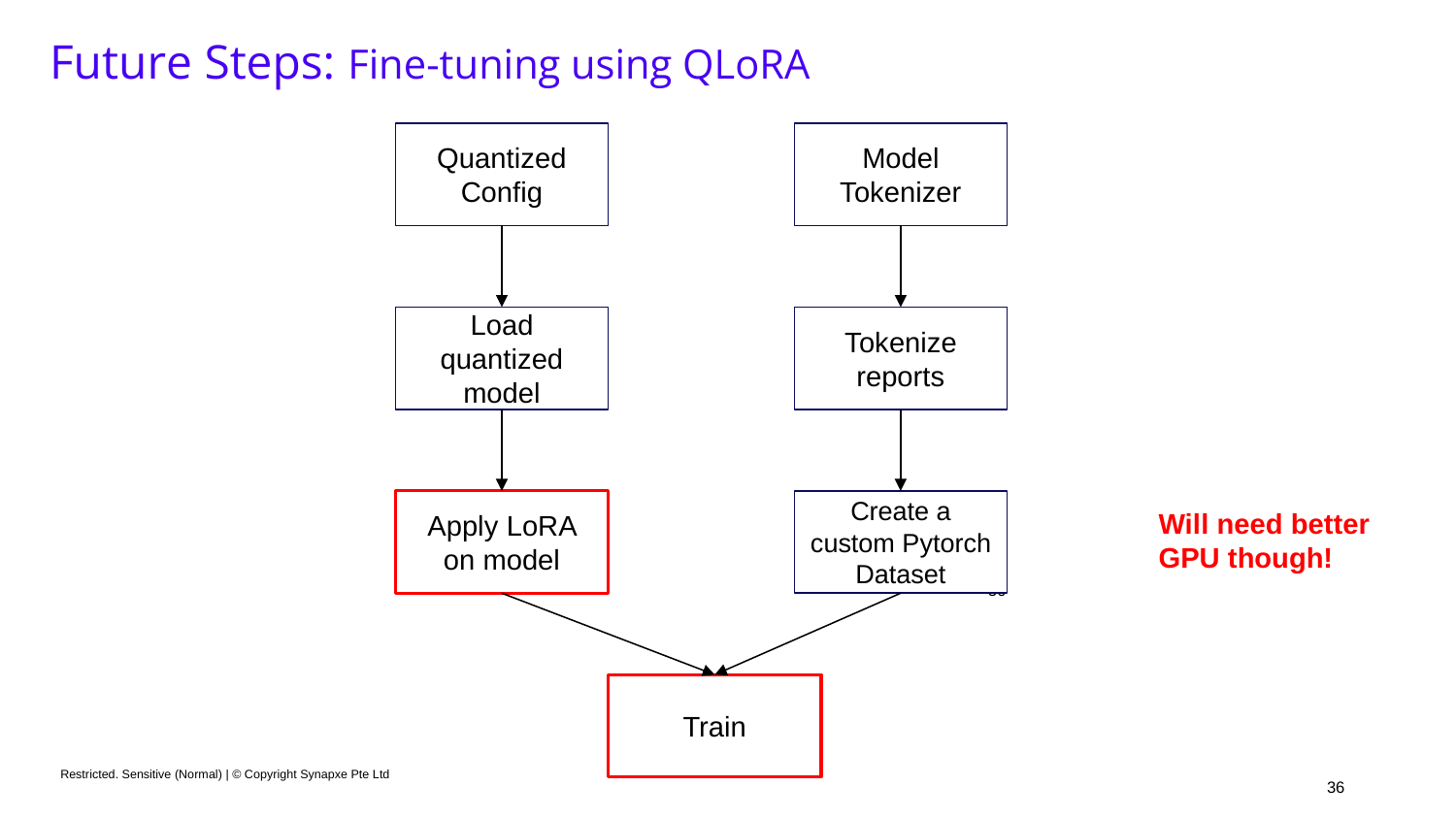

Future Steps: Fine-tuning using QLoRA

Quantized Config
Model Tokenizer
Load quantized model
Tokenize reports
Apply LoRA on model
Create a custom Pytorch Dataset
Will need better GPU though!
36
Train
Restricted. Sensitive (Normal) | © Copyright Synapxe Pte Ltd
36